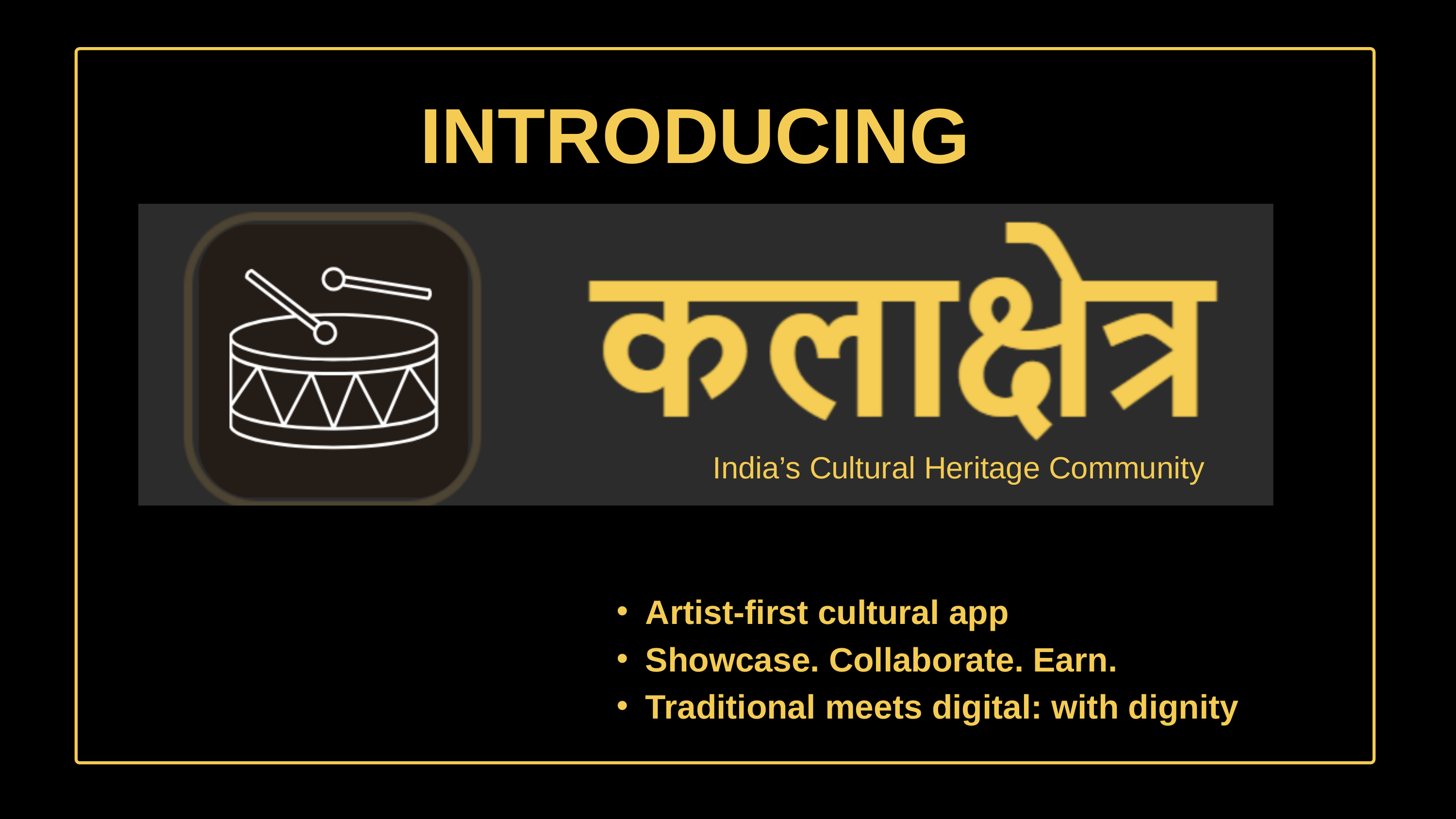

INTRODUCING

India’s Cultural Heritage Community
Artist-first cultural app
Showcase. Collaborate. Earn.
Traditional meets digital: with dignity